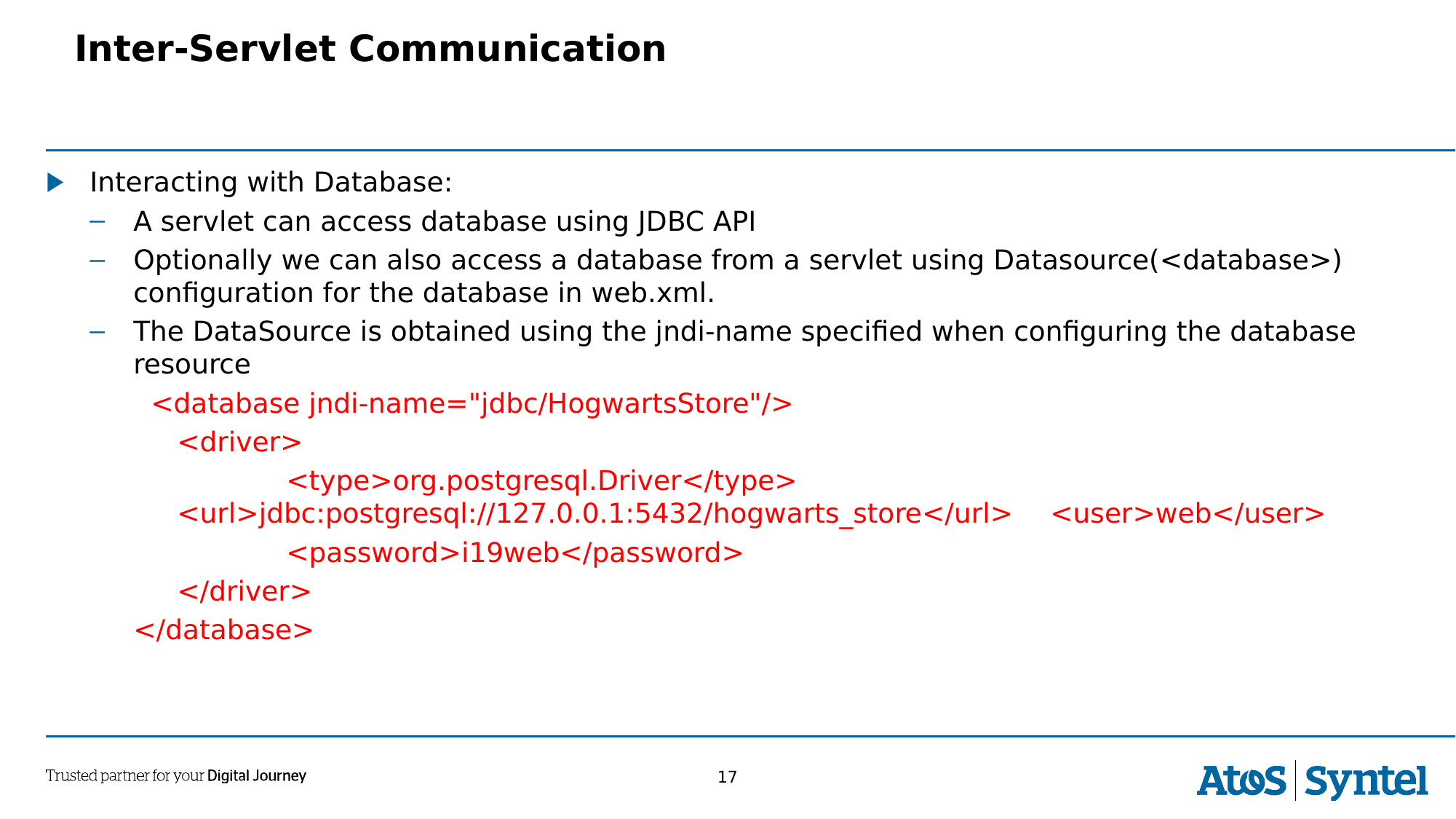

Inter-Servlet Communication
Interacting with Database:
A servlet can access database using JDBC API
Optionally we can also access a database from a servlet using Datasource(<database>) configuration for the database in web.xml.
The DataSource is obtained using the jndi-name specified when configuring the database resource
  <database jndi-name="jdbc/HogwartsStore"/>
	<driver>
		<type>org.postgresql.Driver</type> 	<url>jdbc:postgresql://127.0.0.1:5432/hogwarts_store</url> 	<user>web</user>
		<password>i19web</password>
	</driver>
</database>